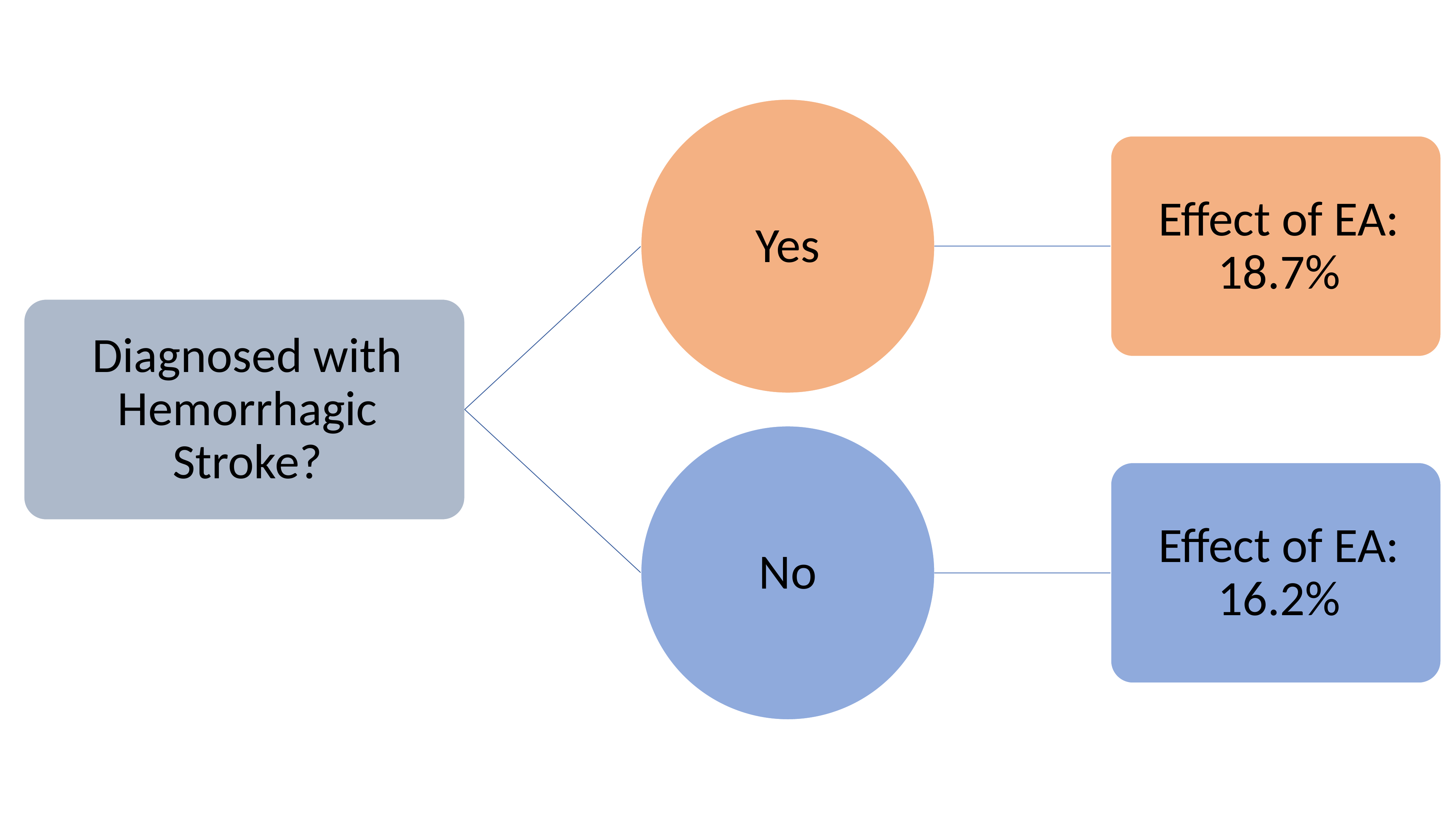

Diagnosed with Hemorrhagic Stroke?

Yes

Effect of EA: 18.7%

No

Effect of EA: 16.2%